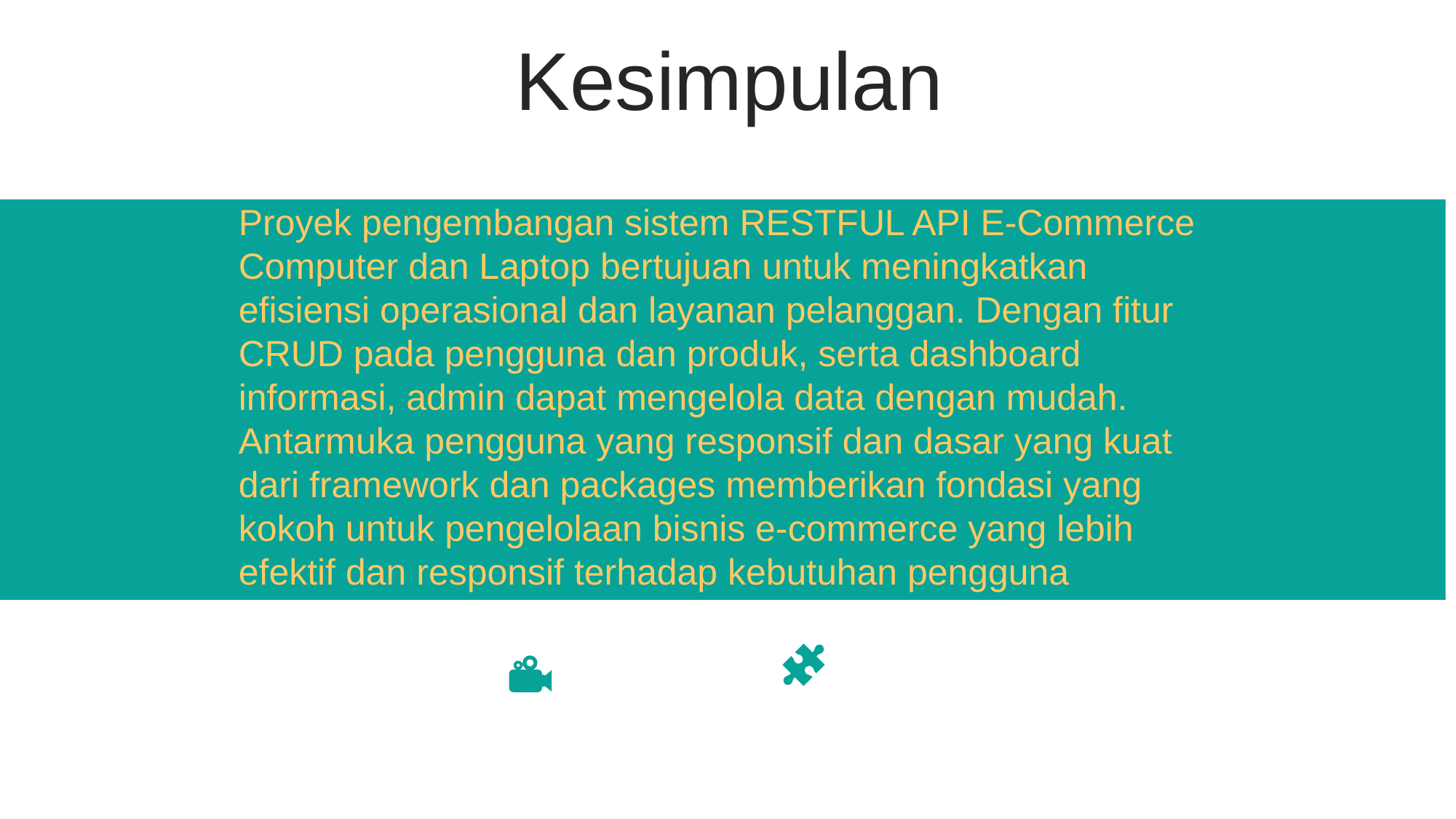

Kesimpulan
Proyek pengembangan sistem RESTFUL API E-Commerce Computer dan Laptop bertujuan untuk meningkatkan efisiensi operasional dan layanan pelanggan. Dengan fitur CRUD pada pengguna dan produk, serta dashboard informasi, admin dapat mengelola data dengan mudah.  Antarmuka pengguna yang responsif dan dasar yang kuat dari framework dan packages memberikan fondasi yang kokoh untuk pengelolaan bisnis e-commerce yang lebih efektif dan responsif terhadap kebutuhan pengguna